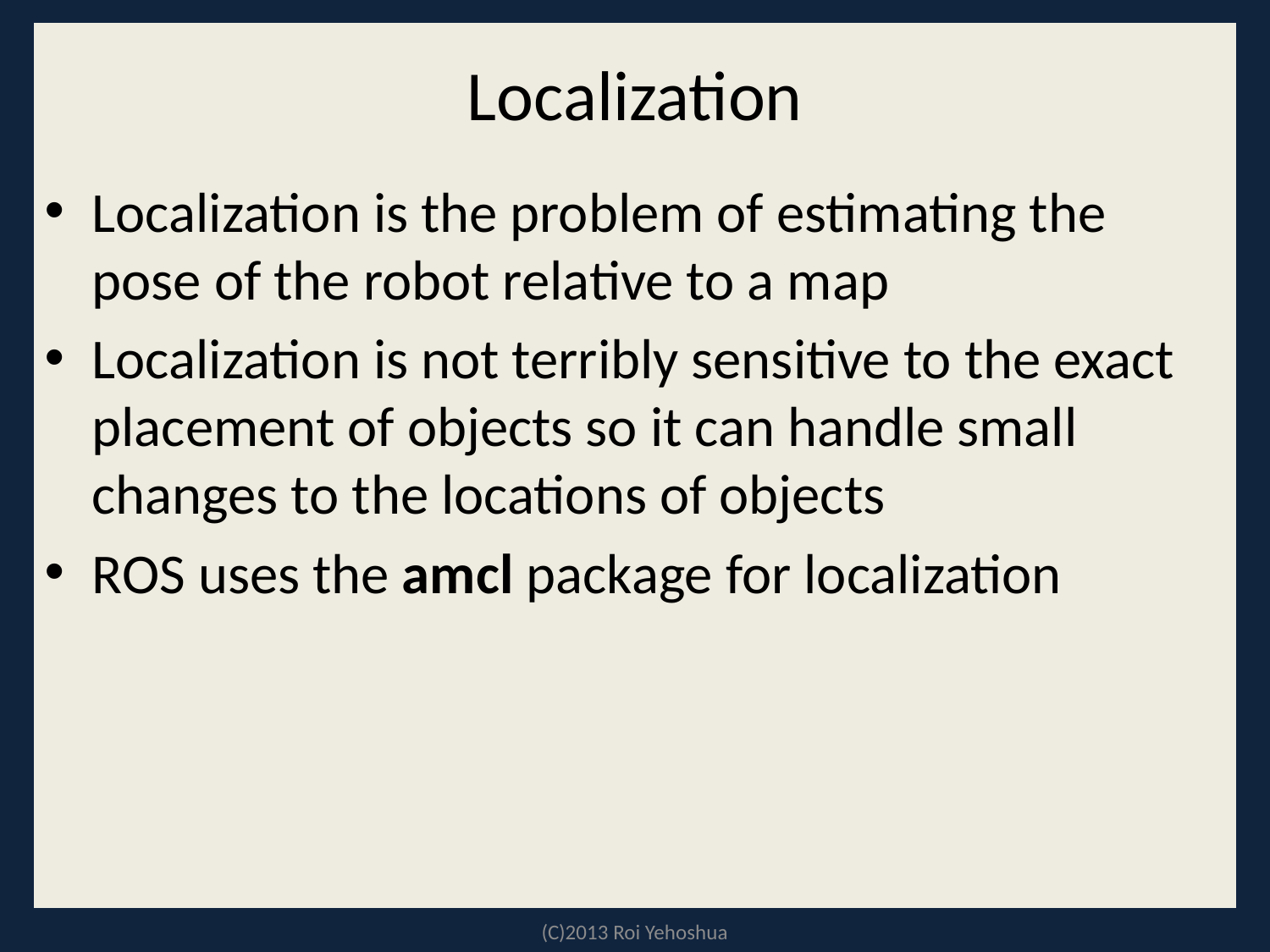

# Localization
Localization is the problem of estimating the pose of the robot relative to a map
Localization is not terribly sensitive to the exact placement of objects so it can handle small changes to the locations of objects
ROS uses the amcl package for localization

(C)2013 Roi Yehoshua